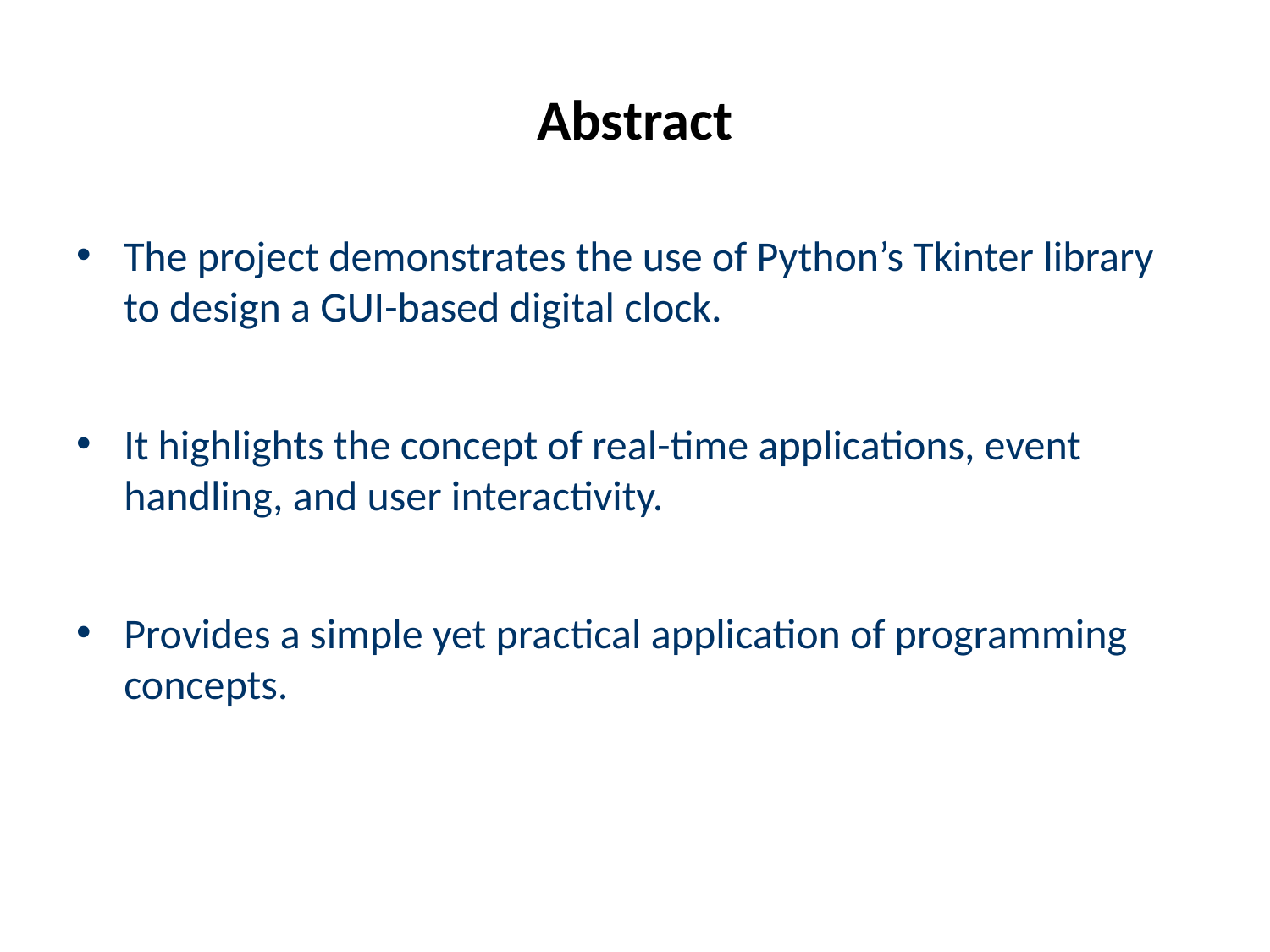

# Abstract
The project demonstrates the use of Python’s Tkinter library to design a GUI-based digital clock.

It highlights the concept of real-time applications, event handling, and user interactivity.

Provides a simple yet practical application of programming concepts.